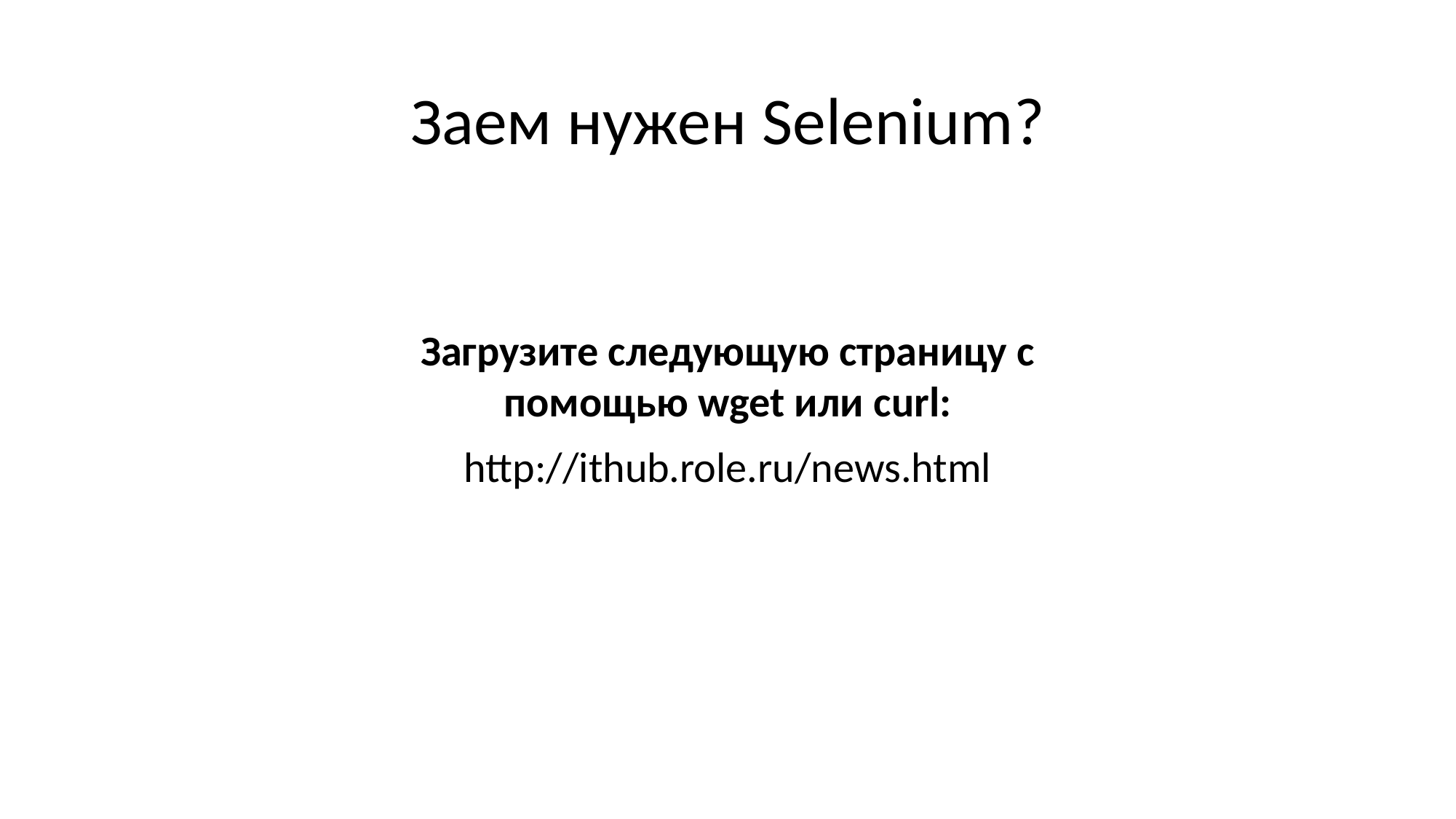

# Заем нужен Selenium?
Загрузите следующую страницу с помощью wget или curl:
http://ithub.role.ru/news.html